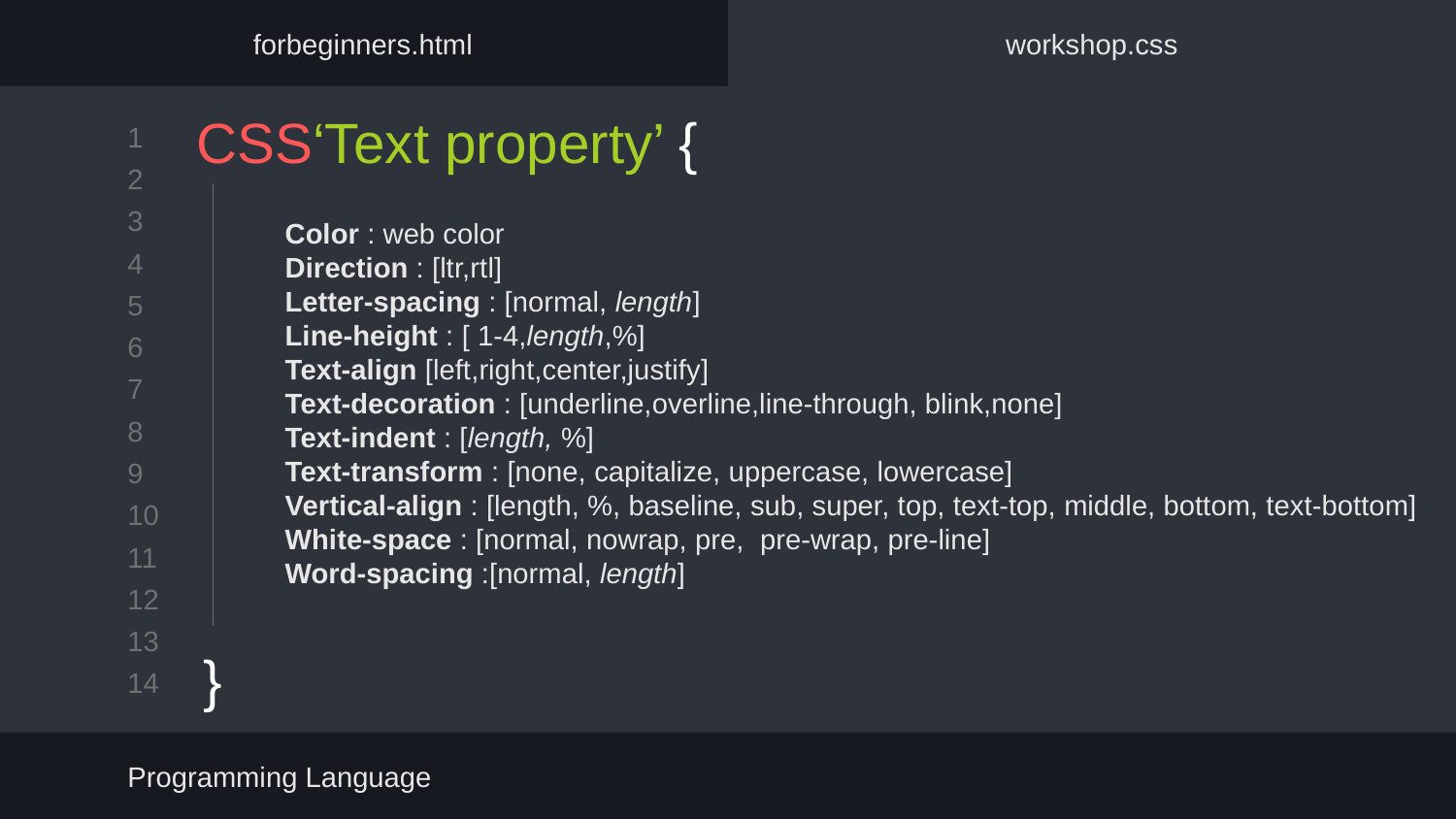

forbeginners.html
workshop.css
# CSS‘Text property’ {
}
Color : web color
Direction : [ltr,rtl]
Letter-spacing : [normal, length]
Line-height : [ 1-4,length,%]
Text-align [left,right,center,justify]
Text-decoration : [underline,overline,line-through, blink,none]
Text-indent : [length, %]
Text-transform : [none, capitalize, uppercase, lowercase]
Vertical-align : [length, %, baseline, sub, super, top, text-top, middle, bottom, text-bottom]
White-space : [normal, nowrap, pre,  pre-wrap, pre-line]
Word-spacing :[normal, length]

Programming Language